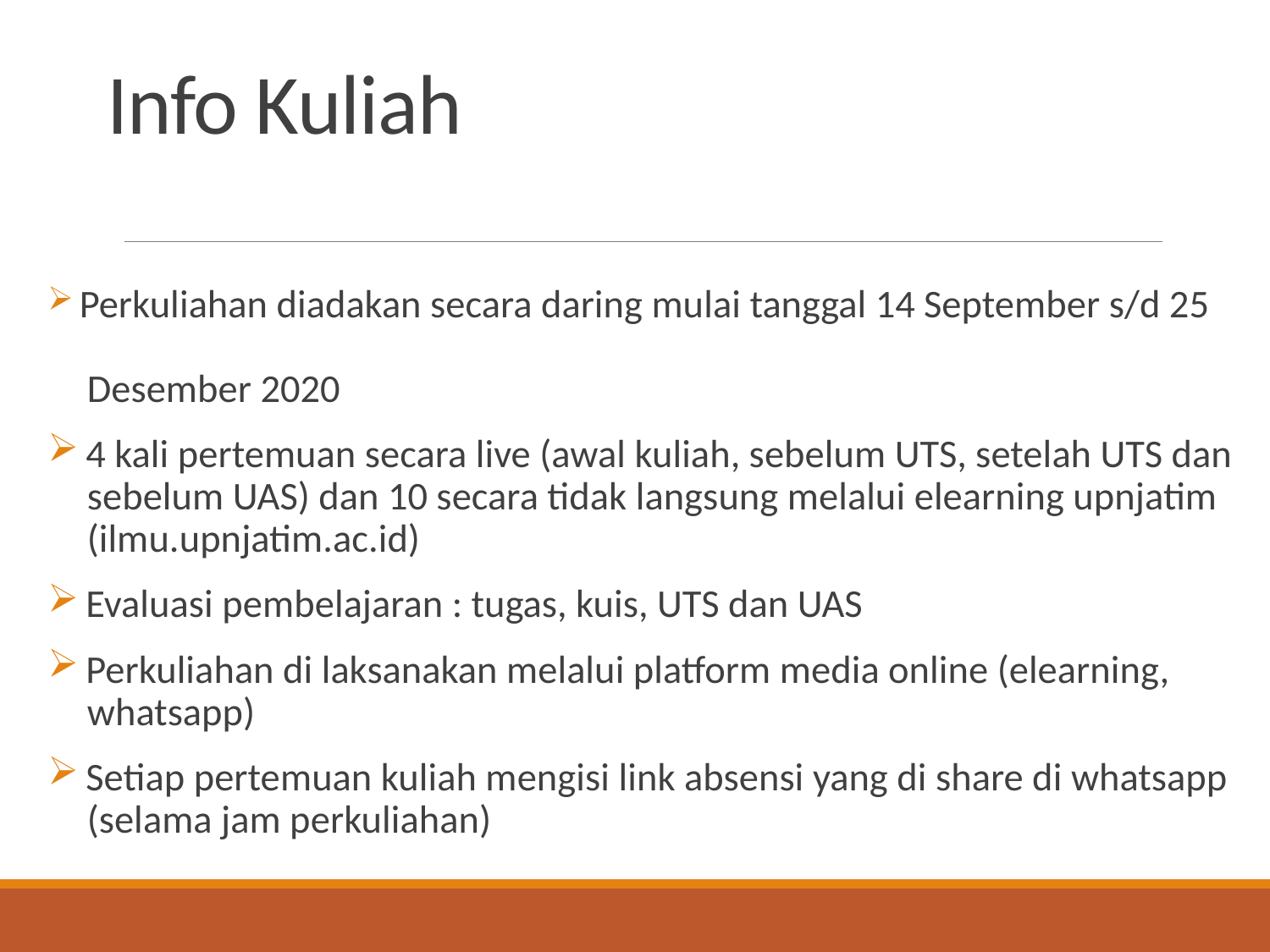

# Info Kuliah

 Perkuliahan diadakan secara daring mulai tanggal 14 September s/d 25
   Desember 2020
 4 kali pertemuan secara live (awal kuliah, sebelum UTS, setelah UTS dan
   sebelum UAS) dan 10 secara tidak langsung melalui elearning upnjatim
   (ilmu.upnjatim.ac.id)
 Evaluasi pembelajaran : tugas, kuis, UTS dan UAS
 Perkuliahan di laksanakan melalui platform media online (elearning,
   whatsapp)
 Setiap pertemuan kuliah mengisi link absensi yang di share di whatsapp
   (selama jam perkuliahan)